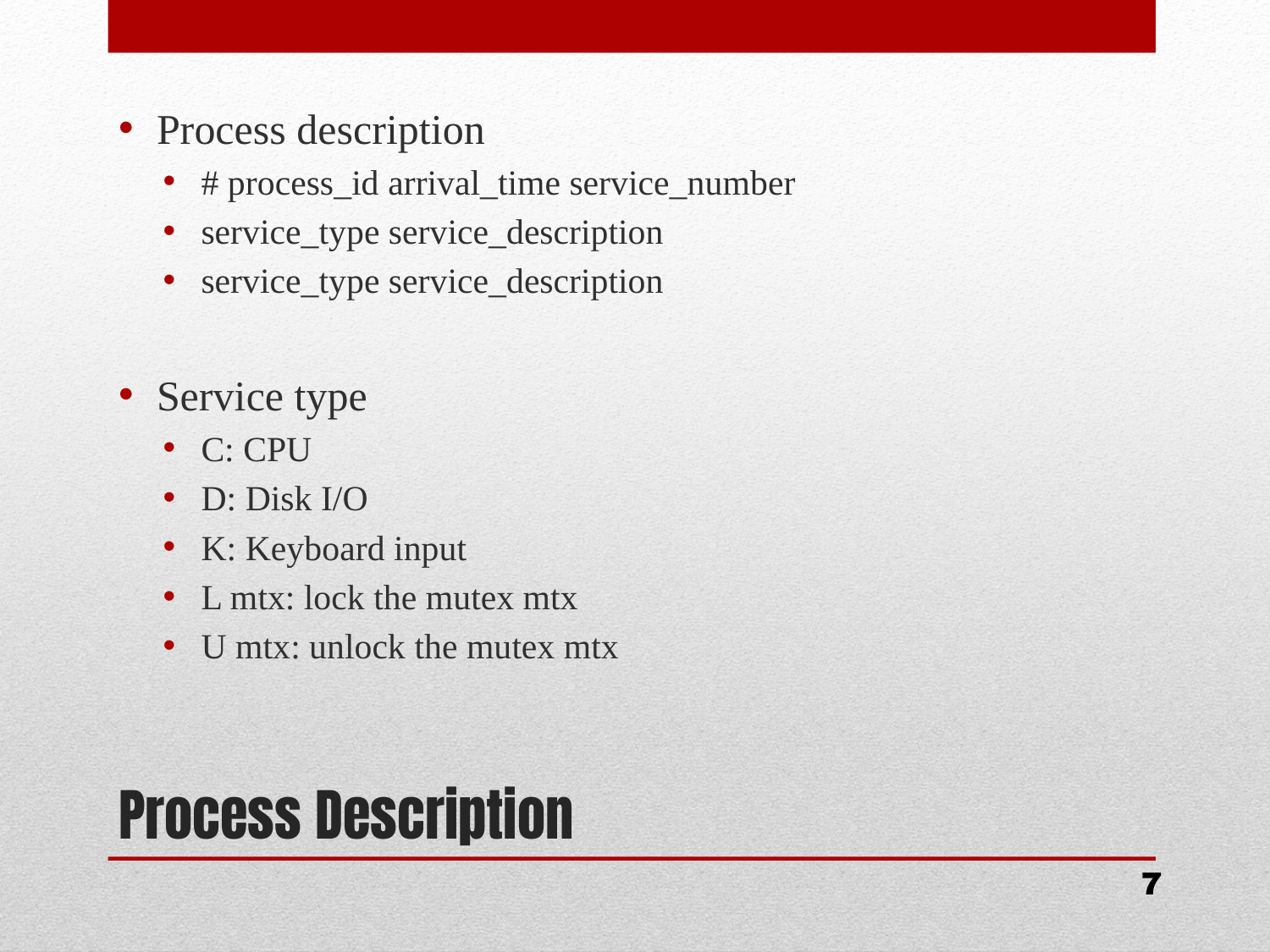

Process description
# process_id arrival_time service_number
service_type service_description
service_type service_description

Service type
C: CPU
D: Disk I/O
K: Keyboard input
L mtx: lock the mutex mtx
U mtx: unlock the mutex mtx

# Process Description